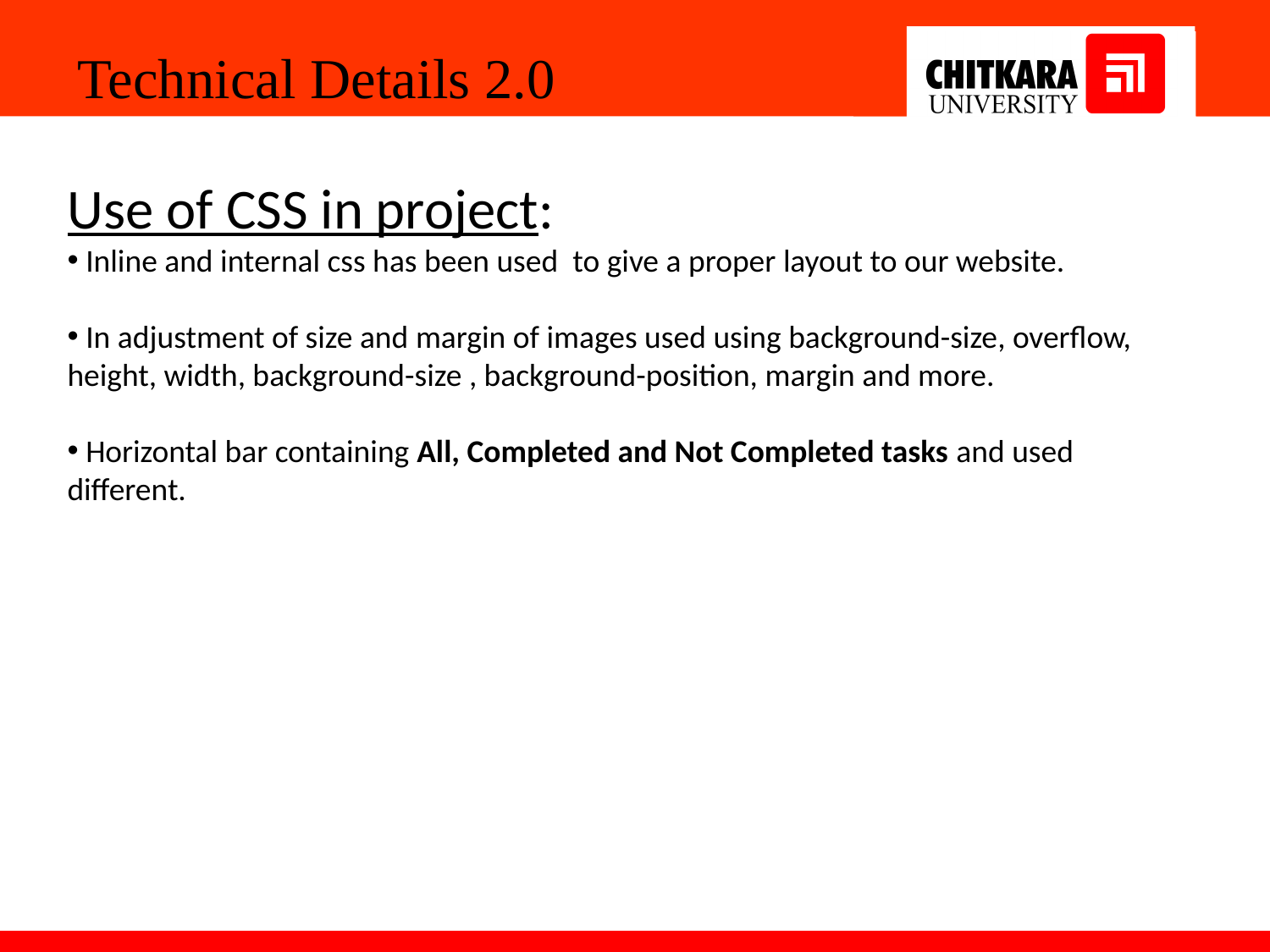

Technical Details 2.0
Use of CSS in project:
 Inline and internal css has been used  to give a proper layout to our website.

 In adjustment of size and margin of images used using background-size, overflow, height, width, background-size , background-position, margin and more.

 Horizontal bar containing All, Completed and Not Completed tasks and used different.